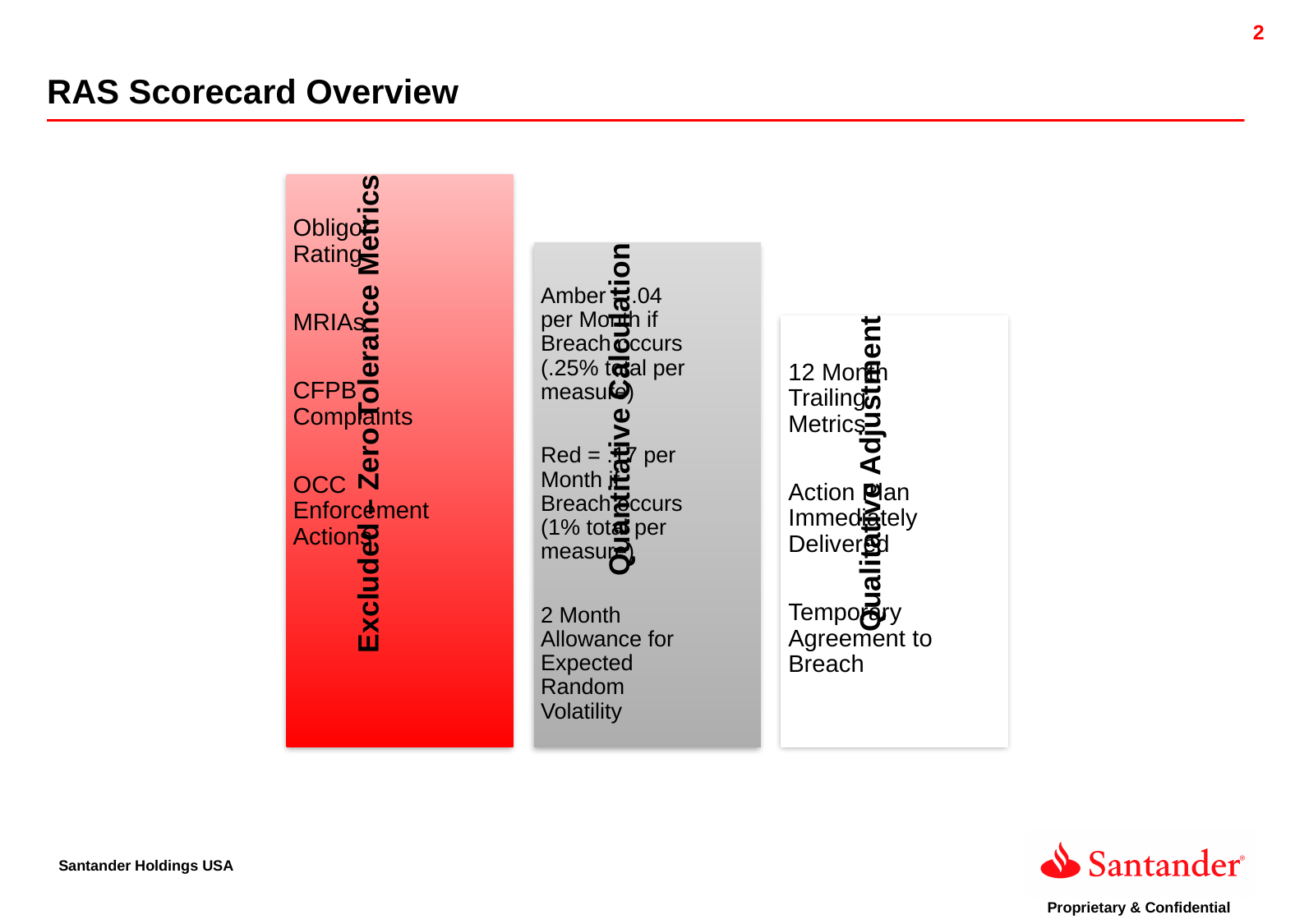

RAS Scorecard Overview
Qualitative Adjustment
Quantitative Calculation
Excluded – Zero Tolerance Metrics

Obligor Rating

MRIAs

CFPB Complaints

OCC Enforcement Actions

Amber = .04 per Month if Breach occurs (.25% total per measure)

Red = .17 per Month if Breach occurs (1% total per measure)

2 Month Allowance for Expected Random Volatility

12 Month Trailing Metrics

Action Plan Immediately Delivered

Temporary Agreement to Breach